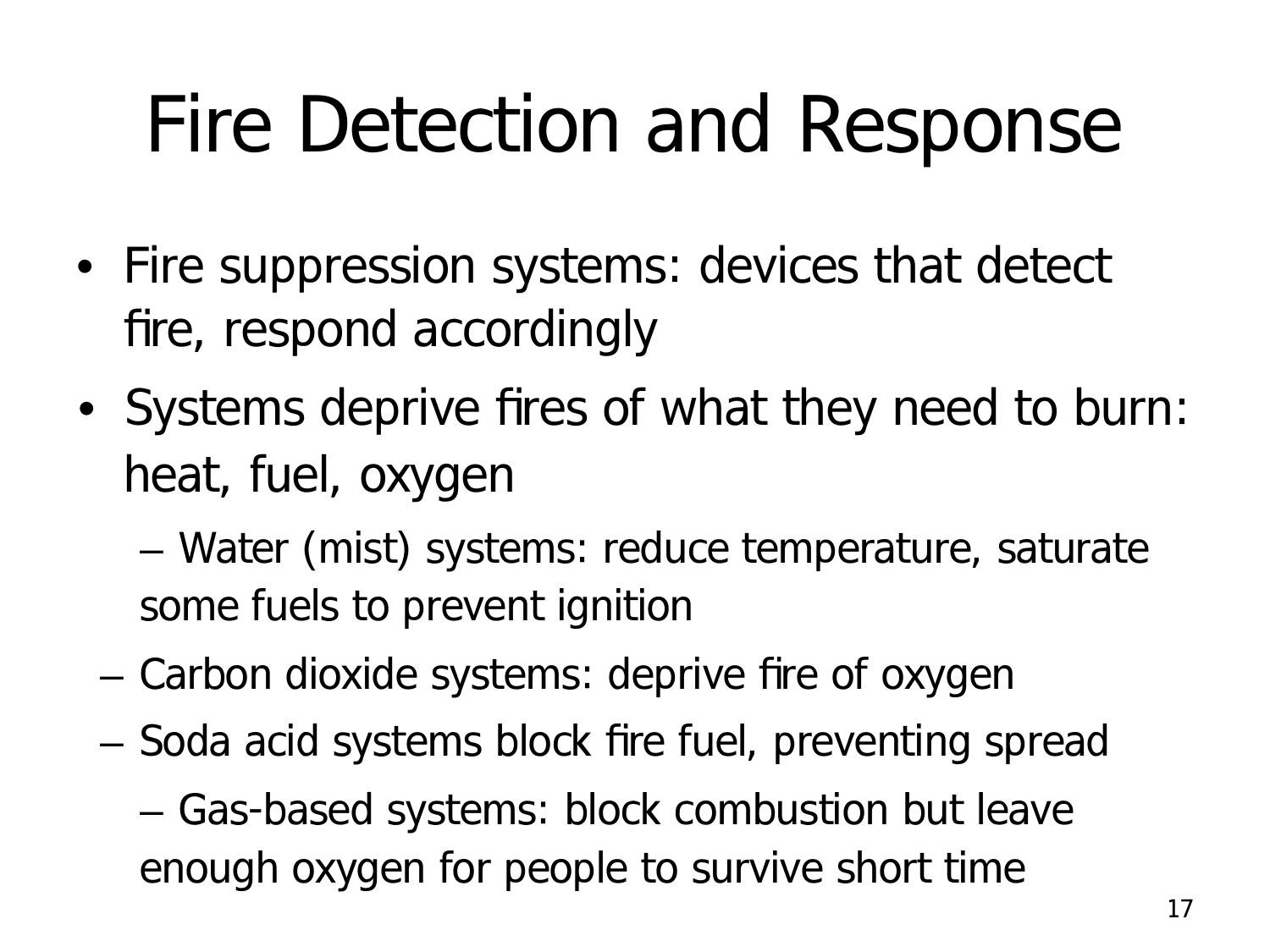

Fire
Detection
and
Response
•  Fire suppression systems: devices that detect
fire, respond accordingly
•  Systems deprive fires of what they need to burn:
heat, fuel, oxygen
– Water (mist) systems: reduce temperature, saturate
some fuels to prevent ignition
– Carbon dioxide systems: deprive fire of oxygen
– Soda acid systems block fire fuel, preventing spread
– Gas-based systems: block combustion but leave
enough oxygen for people to survive short time
17